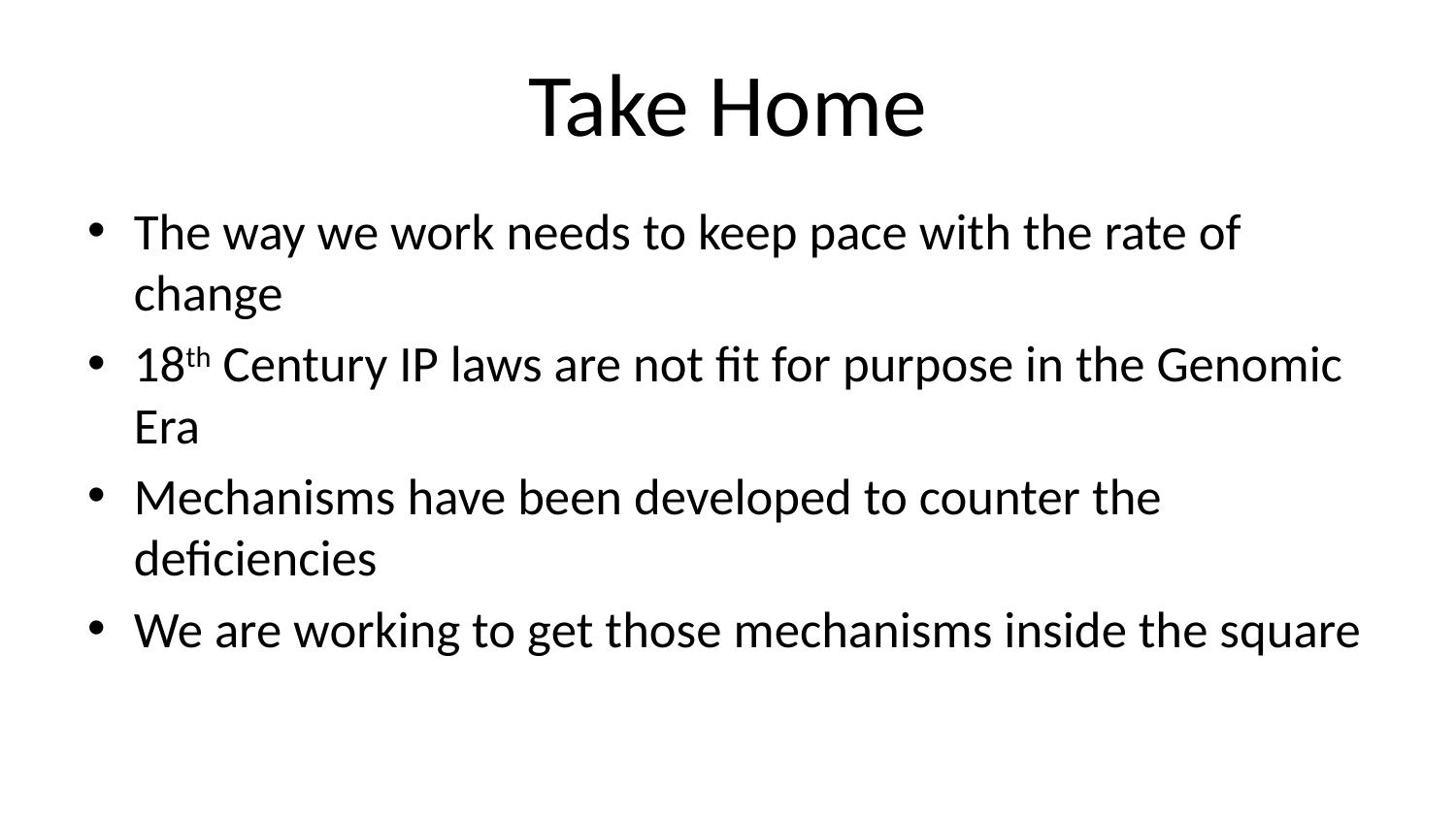

# Take Home
The way we work needs to keep pace with the rate of change
18th Century IP laws are not fit for purpose in the Genomic Era
Mechanisms have been developed to counter the deficiencies
We are working to get those mechanisms inside the square